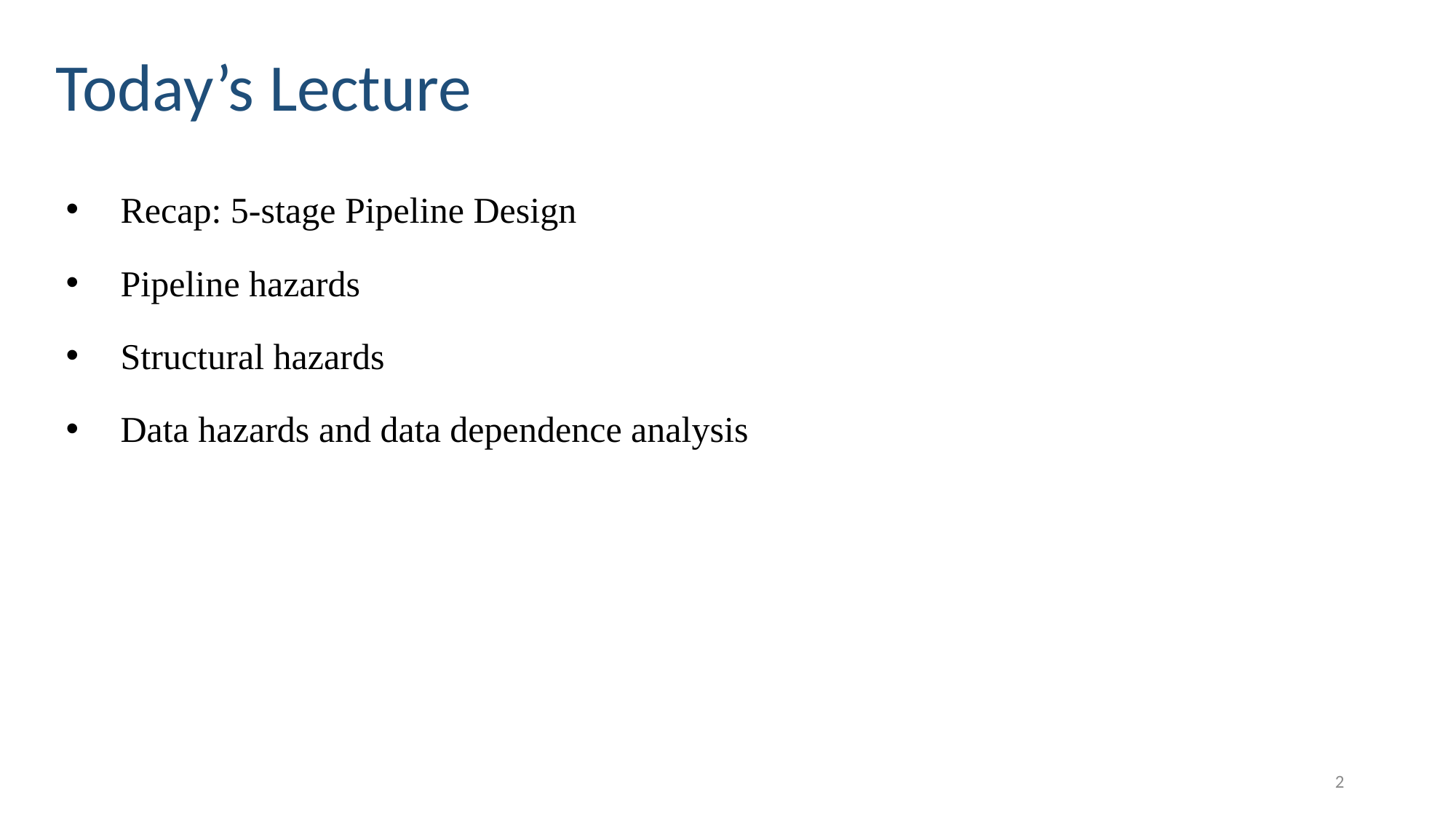

# Today’s Lecture
Recap: 5-stage Pipeline Design
Pipeline hazards
Structural hazards
Data hazards and data dependence analysis

2